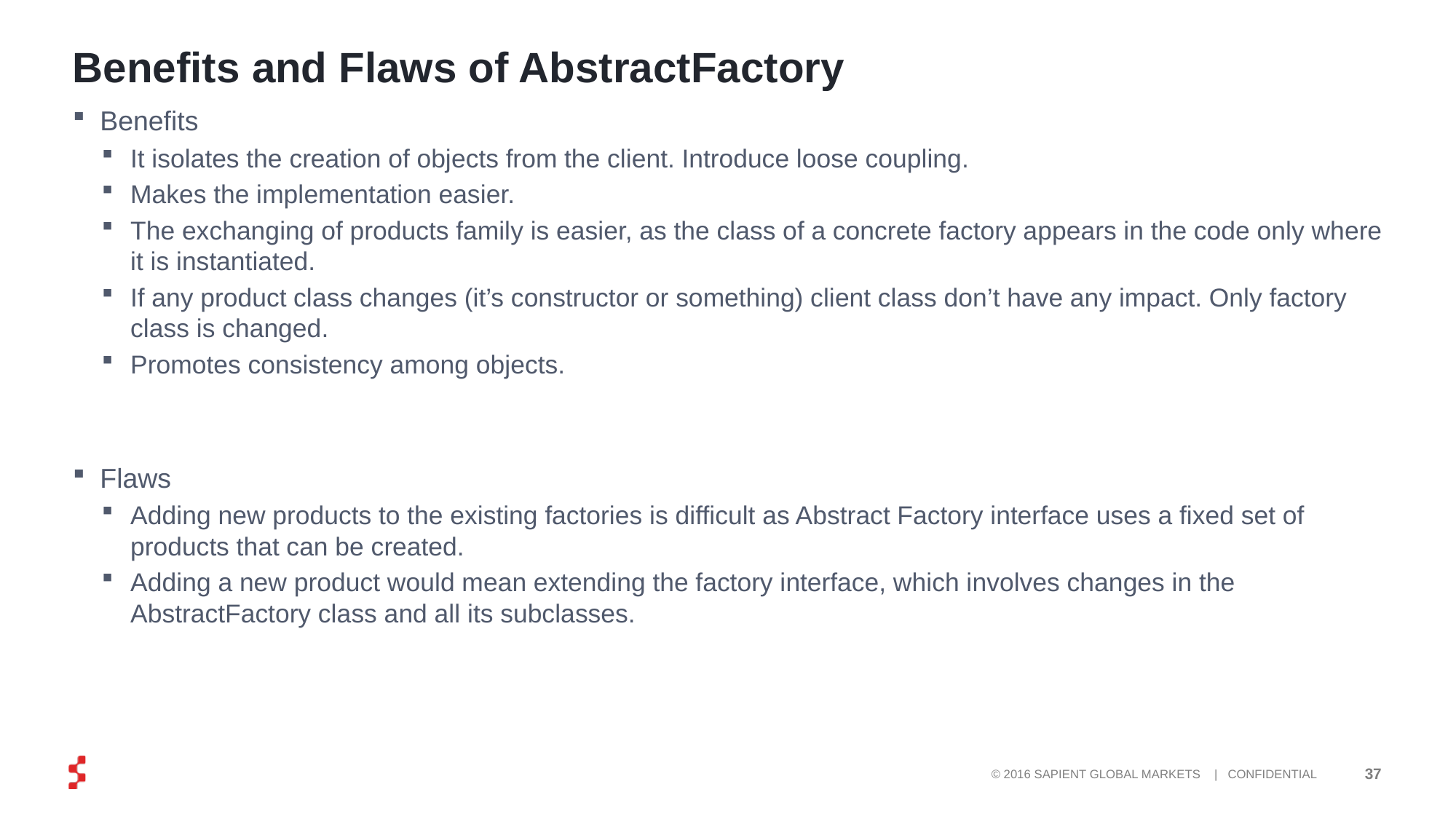

# Benefits and Flaws of AbstractFactory
Benefits
It isolates the creation of objects from the client. Introduce loose coupling.
Makes the implementation easier.
The exchanging of products family is easier, as the class of a concrete factory appears in the code only where it is instantiated.
If any product class changes (it’s constructor or something) client class don’t have any impact. Only factory class is changed.
Promotes consistency among objects.

Flaws
Adding new products to the existing factories is difficult as Abstract Factory interface uses a fixed set of products that can be created.
Adding a new product would mean extending the factory interface, which involves changes in the AbstractFactory class and all its subclasses.